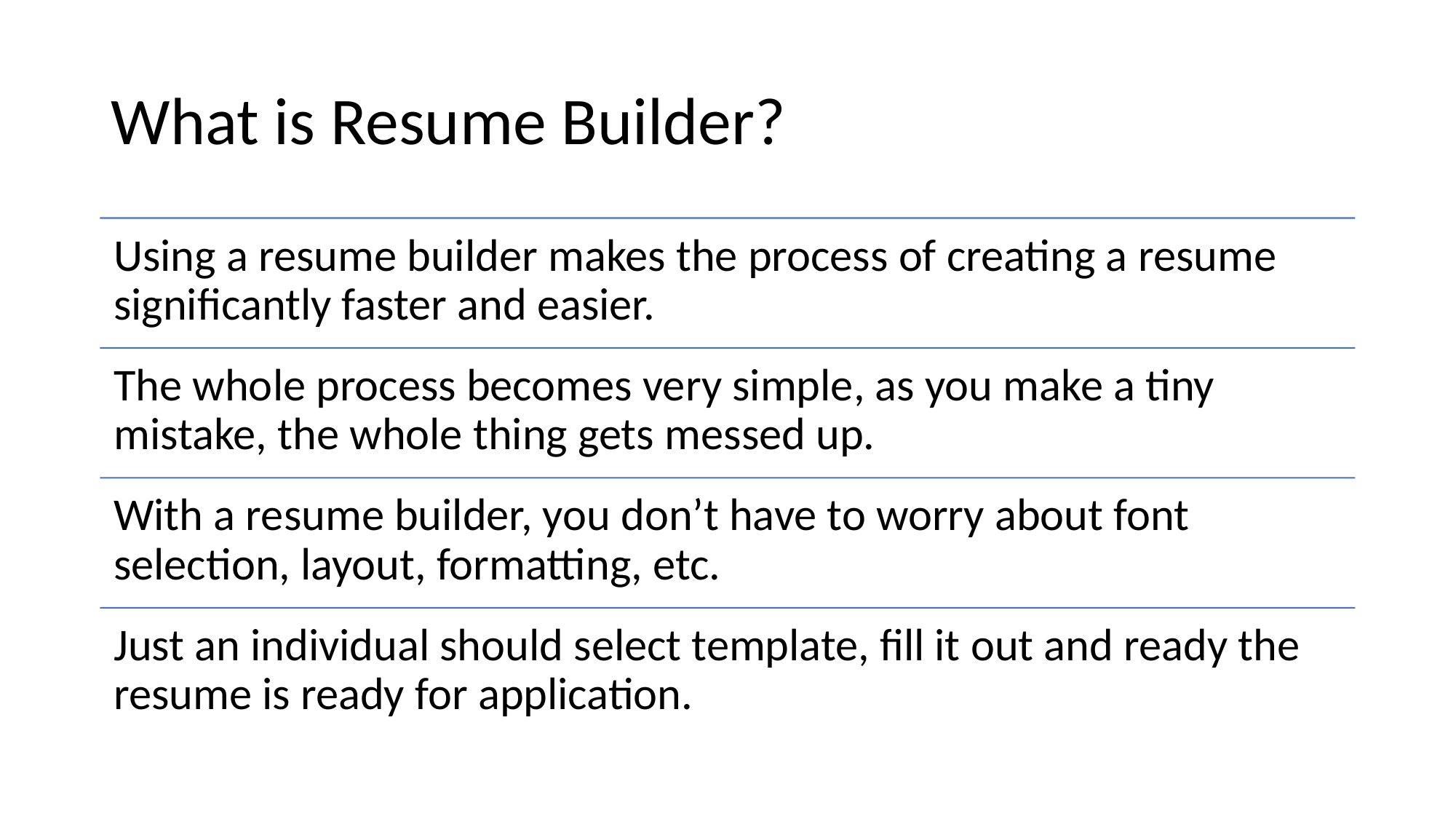

# What is Resume Builder?
Using a resume builder makes the process of creating a resume significantly faster and easier.
The whole process becomes very simple, as you make a tiny mistake, the whole thing gets messed up.
With a resume builder, you don’t have to worry about font selection, layout, formatting, etc.
Just an individual should select template, fill it out and ready the resume is ready for application.